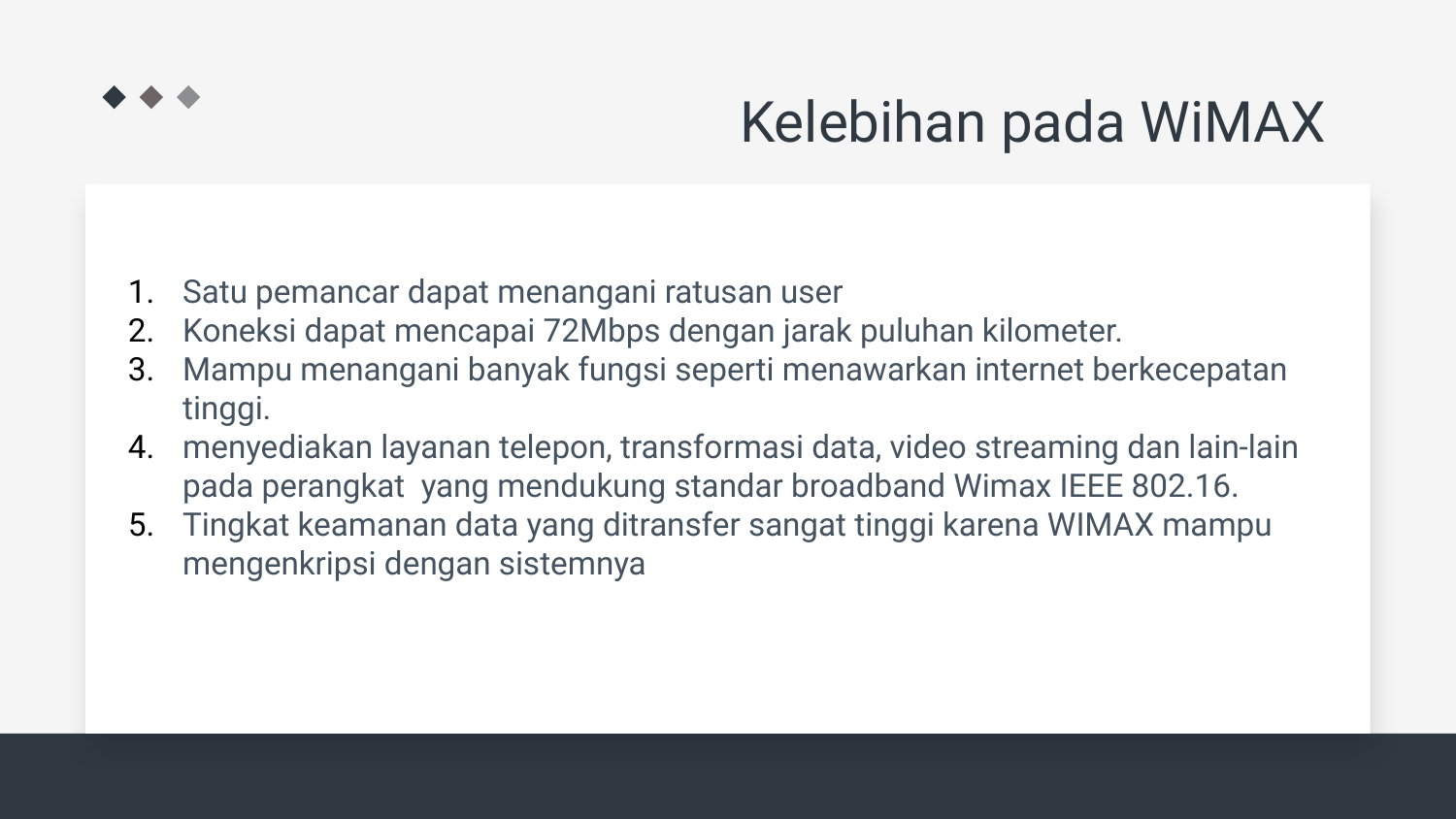

# Kelebihan pada WiMAX

Satu pemancar dapat menangani ratusan user
Koneksi dapat mencapai 72Mbps dengan jarak puluhan kilometer.
Mampu menangani banyak fungsi seperti menawarkan internet berkecepatan tinggi.
menyediakan layanan telepon, transformasi data, video streaming dan lain-lain pada perangkat  yang mendukung standar broadband Wimax IEEE 802.16.
Tingkat keamanan data yang ditransfer sangat tinggi karena WIMAX mampu mengenkripsi dengan sistemnya